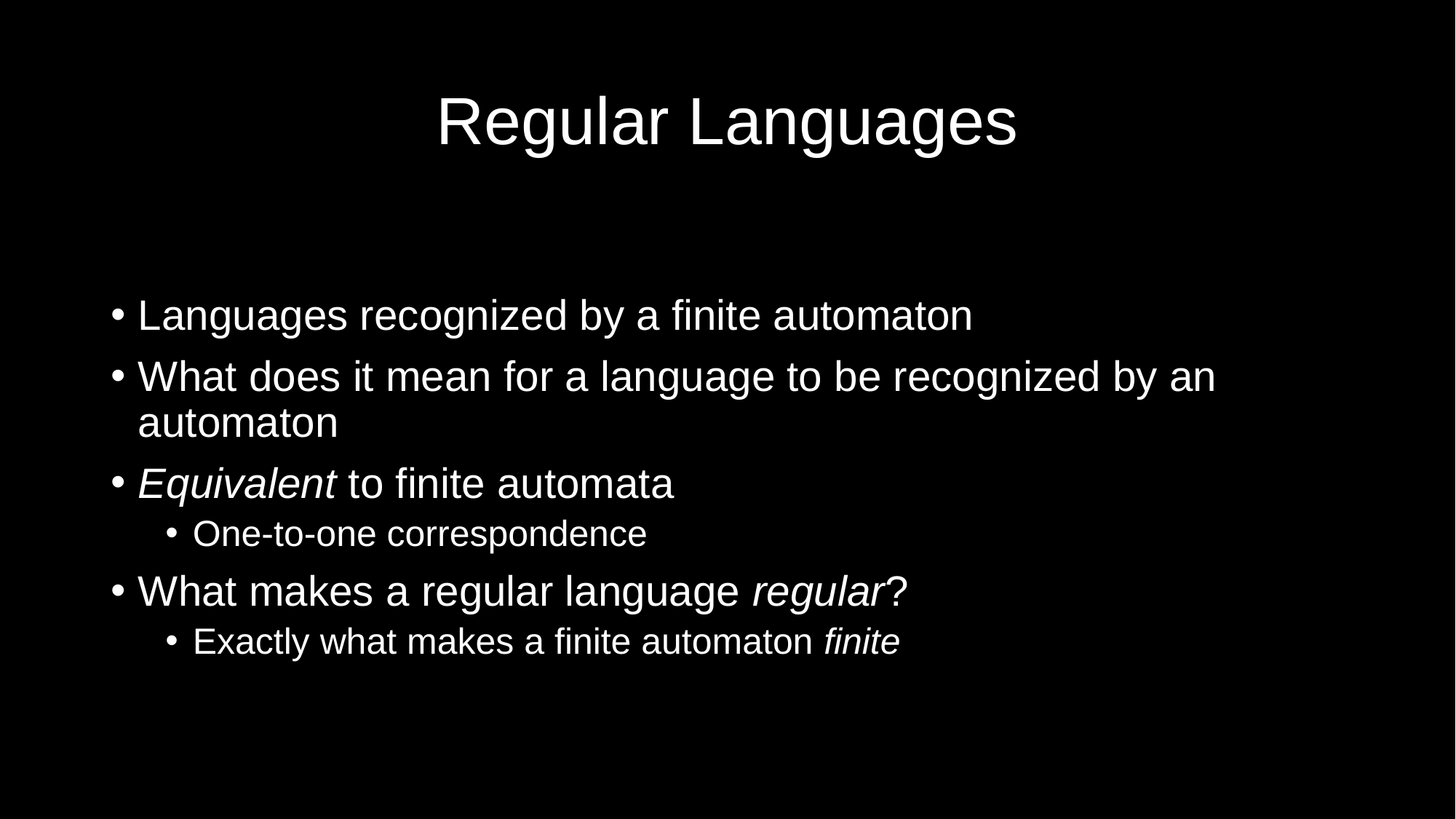

# Regular Languages
Languages recognized by a finite automaton
What does it mean for a language to be recognized by an automaton
Equivalent to finite automata
One-to-one correspondence
What makes a regular language regular?
Exactly what makes a finite automaton finite